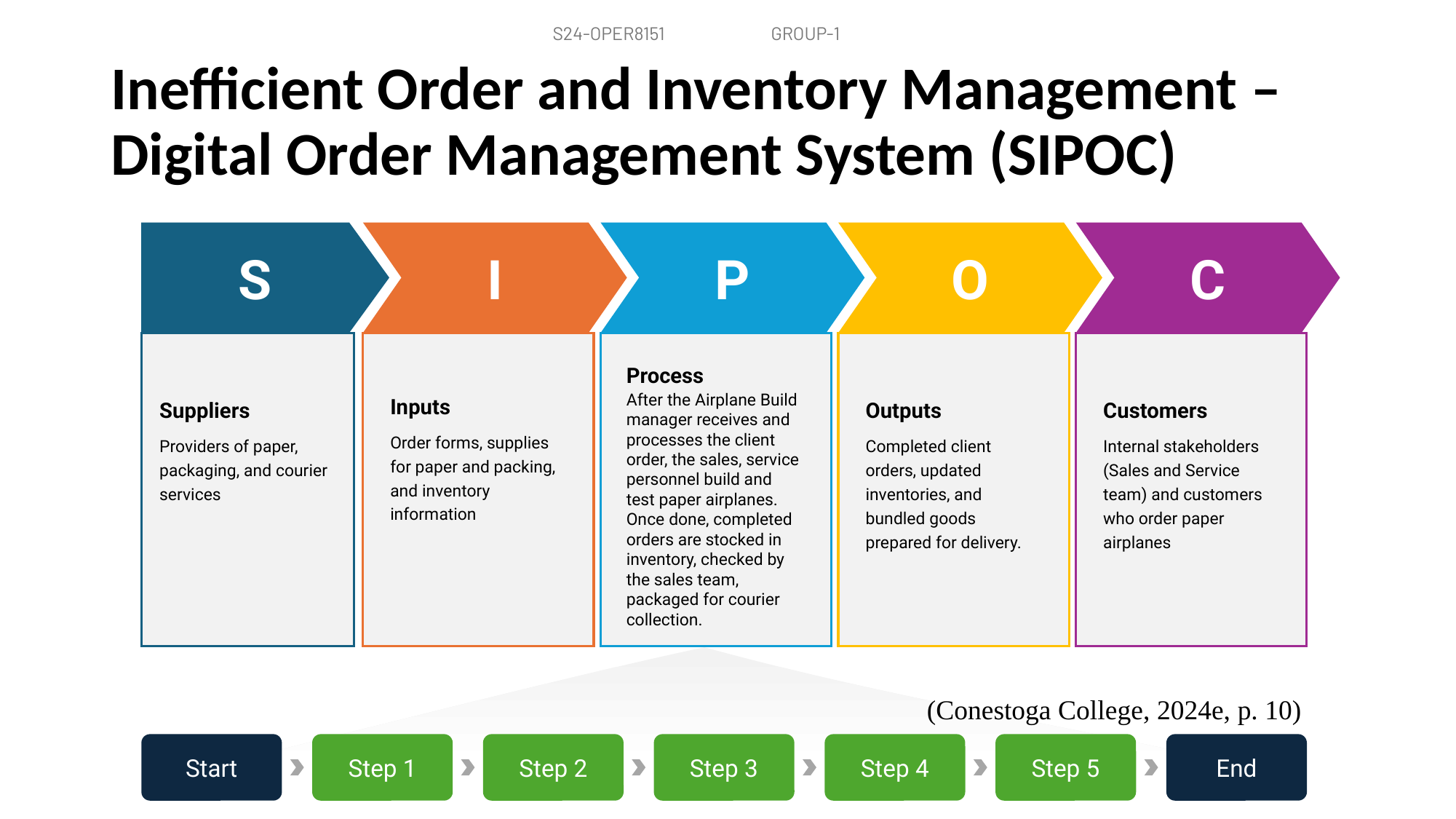

S24-OPER8151  	GROUP-1
# Inefficient Order and Inventory Management – Digital Order Management System (SIPOC)
S
I
P
O
C

Process​
After the Airplane Build manager receives and processes the client order, the sales, service personnel build and test paper airplanes. Once done, completed orders are stocked in inventory, checked by the sales team, packaged for courier collection.​
Inputs
Order forms, supplies for paper and packing, and inventory information
Suppliers
Providers of paper, packaging, and courier services
Outputs
Completed client orders, updated inventories, and bundled goods prepared for delivery.
Customers
Internal stakeholders (Sales and Service team) and customers who order paper airplanes

Start
Step 1
Step 2
Step 3
Step 4
Step 5
End

(Conestoga College, 2024e, p. 10)